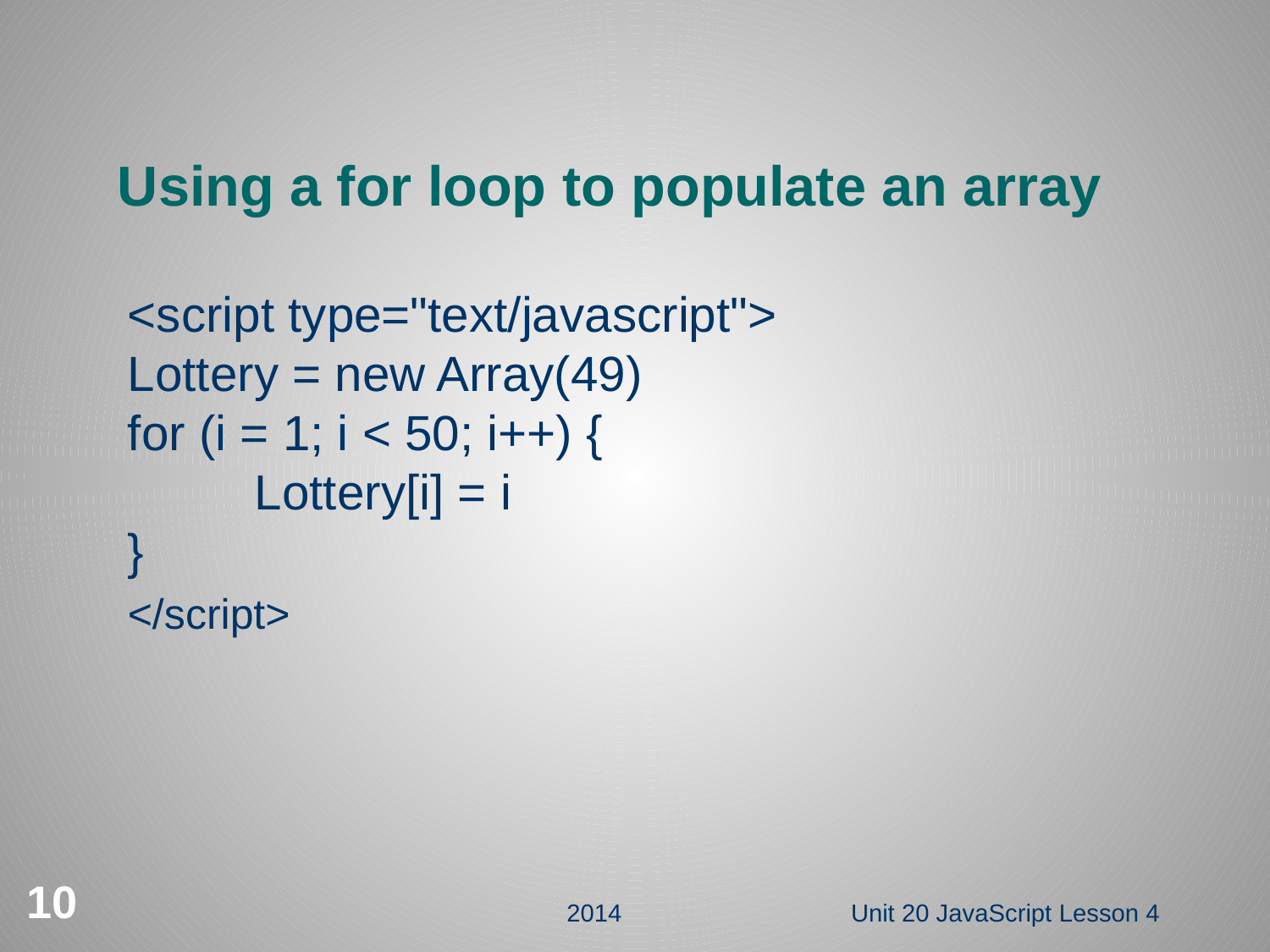

# Using a for loop to populate an array
<script type="text/javascript">
Lottery = new Array(49)
for (i = 1; i < 50; i++) {
	Lottery[i] = i
}
</script>

10
2014
Unit 20 JavaScript Lesson 4